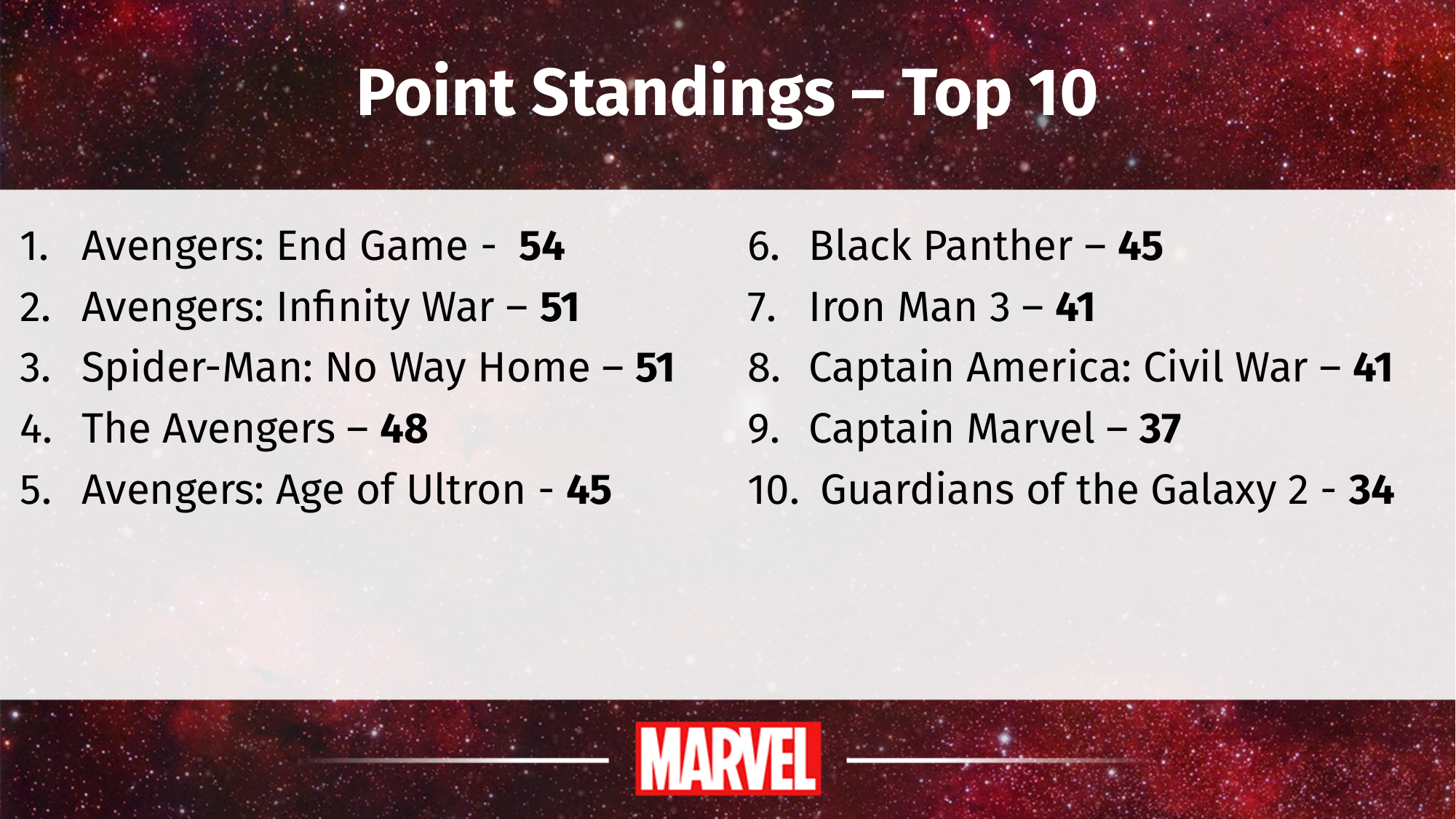

# Point Standings – Top 10
Avengers: End Game -  54
Avengers: Infinity War – 51
Spider-Man: No Way Home – 51
The Avengers – 48
Avengers: Age of Ultron - 45
Black Panther – 45
Iron Man 3 – 41
Captain America: Civil War – 41
Captain Marvel – 37
 Guardians of the Galaxy 2 - 34